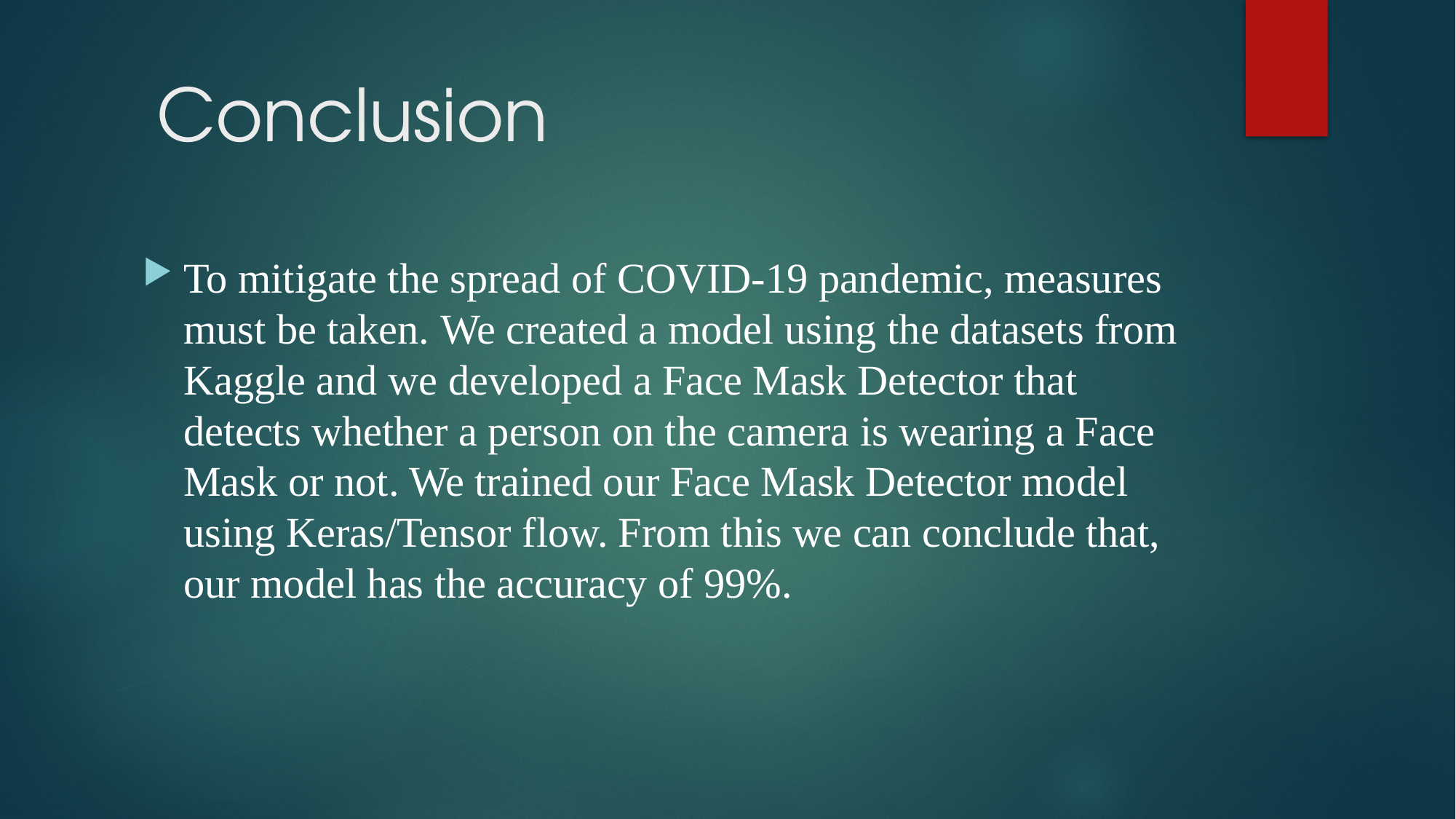

# Conclusion
To mitigate the spread of COVID-19 pandemic, measures must be taken. We created a model using the datasets from Kaggle and we developed a Face Mask Detector that detects whether a person on the camera is wearing a Face Mask or not. We trained our Face Mask Detector model using Keras/Tensor flow. From this we can conclude that, our model has the accuracy of 99%.